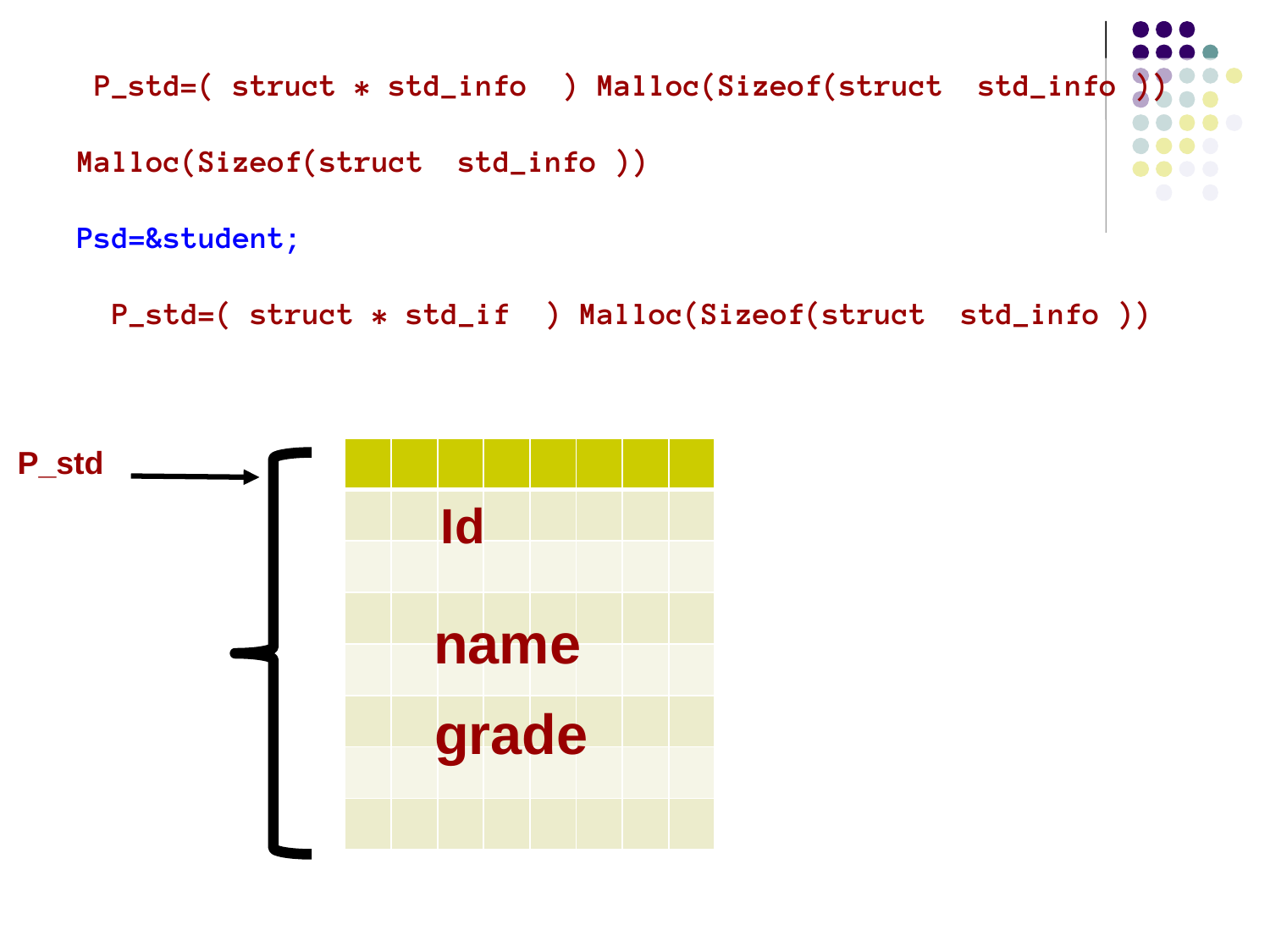

P_std=( struct * std_info  ) Malloc(Sizeof(struct  std_info ))

Malloc(Sizeof(struct  std_info ))

Psd=&student;

  P_std=( struct * std_if  ) Malloc(Sizeof(struct  std_info ))

P_std
|  |  |  |  |  |  |  |  |
| --- | --- | --- | --- | --- | --- | --- | --- |
|  |  |  |  |  |  |  |  |
|  |  |  |  |  |  |  |  |
|  |  |  |  |  |  |  |  |
|  |  |  |  |  |  |  |  |
|  |  |  |  |  |  |  |  |
|  |  |  |  |  |  |  |  |
|  |  |  |  |  |  |  |  |

Id
name
grade